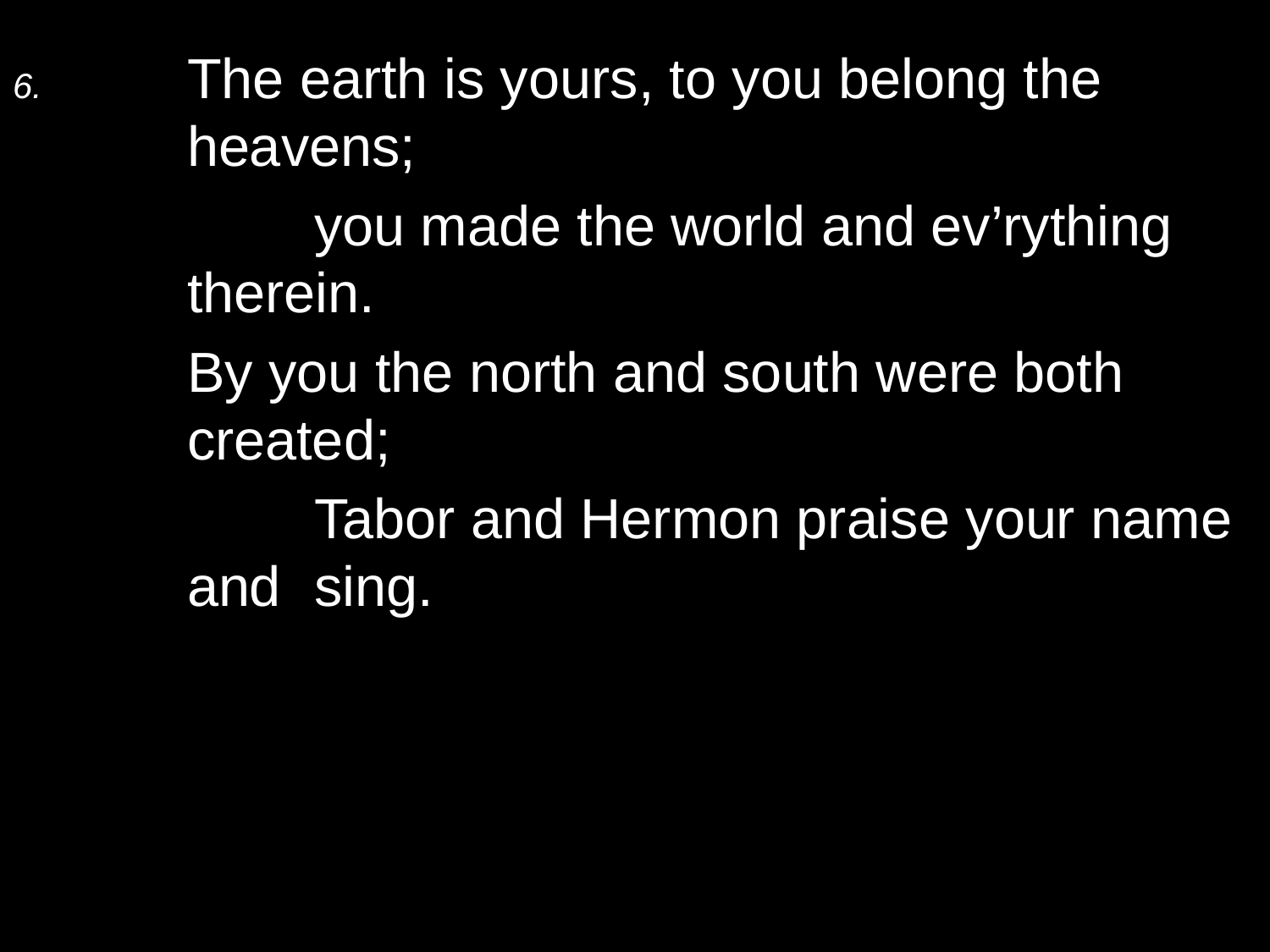

6.	The earth is yours, to you belong the heavens;
		you made the world and ev’rything therein.
	By you the north and south were both created;
		Tabor and Hermon praise your name and 	sing.